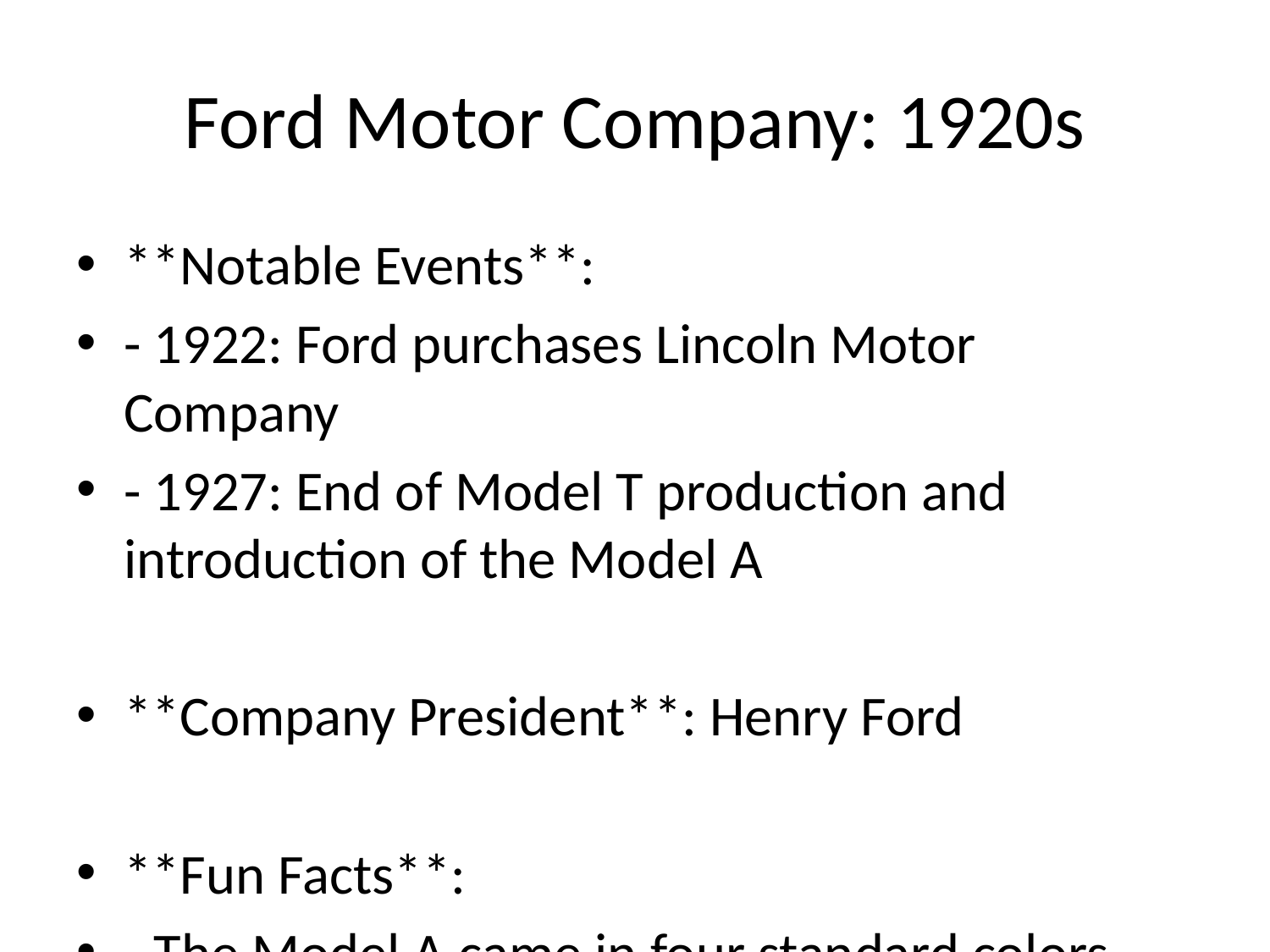

# Ford Motor Company: 1920s
**Notable Events**:
- 1922: Ford purchases Lincoln Motor Company
- 1927: End of Model T production and introduction of the Model A

**Company President**: Henry Ford

**Fun Facts**:
- The Model A came in four standard colors and was a significant improvement over the Model T.